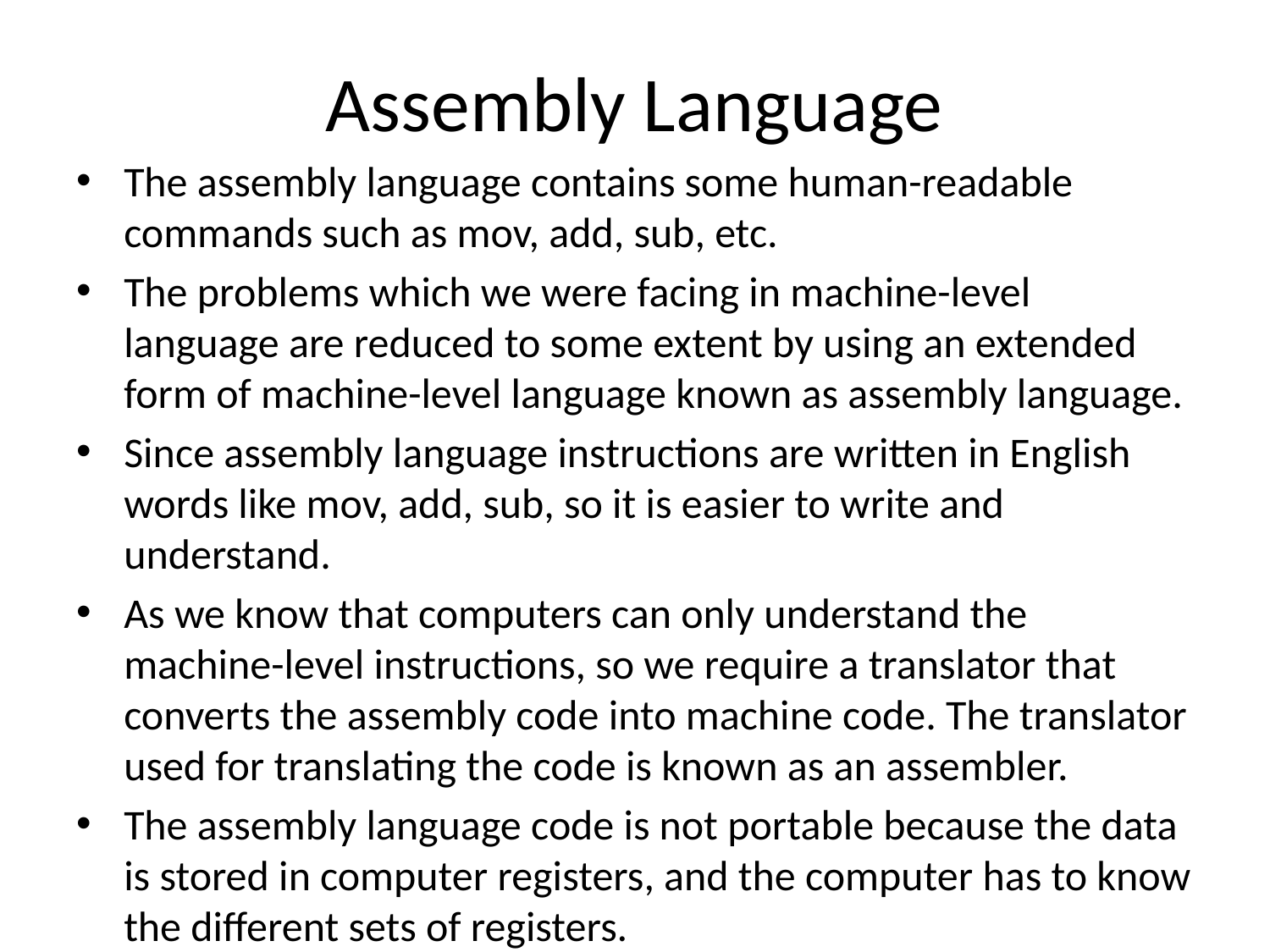

# Assembly Language
The assembly language contains some human-readable commands such as mov, add, sub, etc.
The problems which we were facing in machine-level language are reduced to some extent by using an extended form of machine-level language known as assembly language.
Since assembly language instructions are written in English words like mov, add, sub, so it is easier to write and understand.
As we know that computers can only understand the machine-level instructions, so we require a translator that converts the assembly code into machine code. The translator used for translating the code is known as an assembler.
The assembly language code is not portable because the data is stored in computer registers, and the computer has to know the different sets of registers.